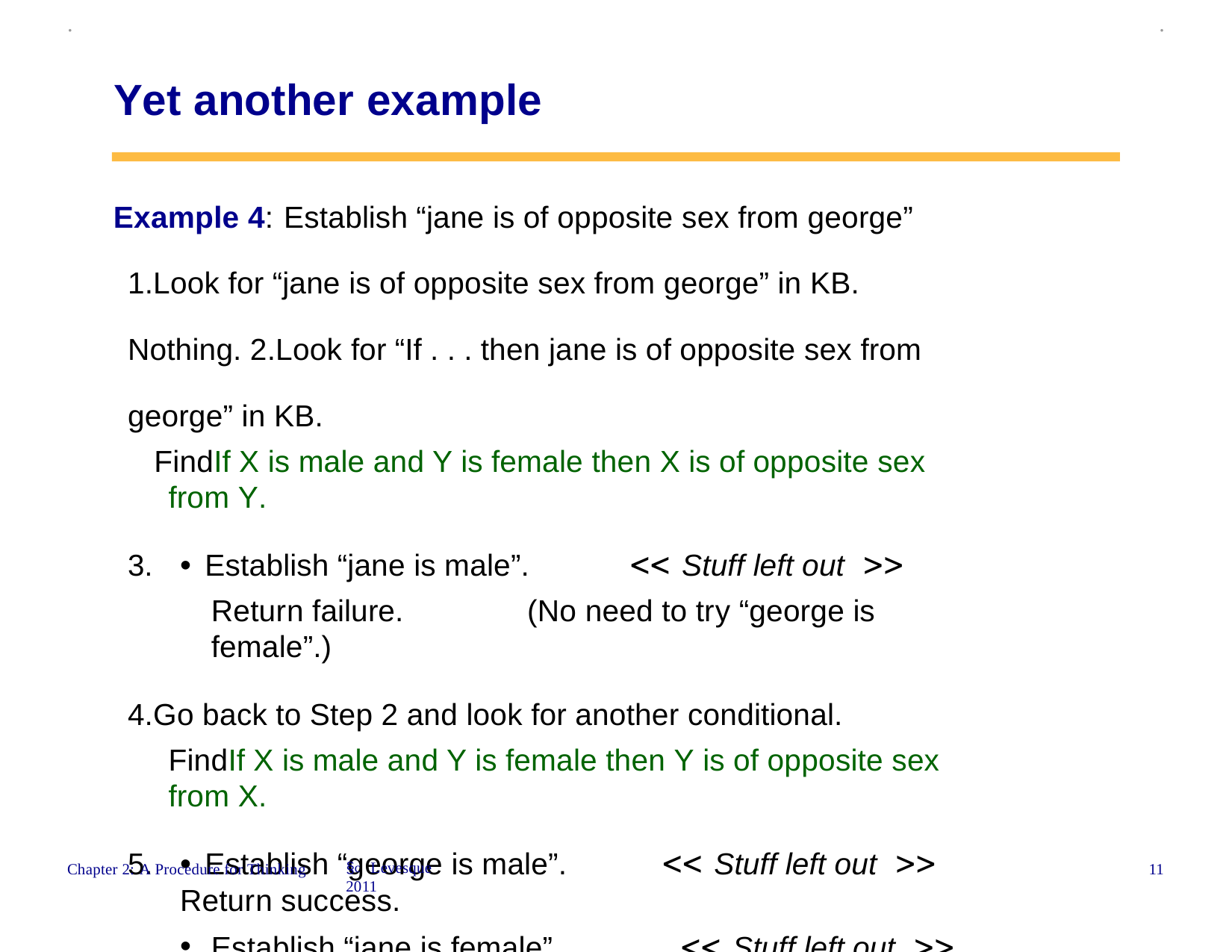

.
.
Yet another example

Example 4: Establish “jane is of opposite sex from george” 1.Look for “jane is of opposite sex from george” in KB.  Nothing. 2.Look for “If . . . then jane is of opposite sex from george” in KB.
FindIf X is male and Y is female then X is of opposite sex from Y.

•  Establish “jane is male”.	<< Stuff left out  >>
Return failure.	(No need to try “george is female”.)

Go back to Step 2 and look for another conditional.
FindIf X is male and Y is female then Y is of opposite sex from X.

•  Establish “george is male”.	<< Stuff left out  >>	Return success.
Establish “jane is female”.	<< Stuff left out  >>	Return success.
Return success overall.

§c   Levesque 2011
11
Chapter 2: A Procedure for Thinking